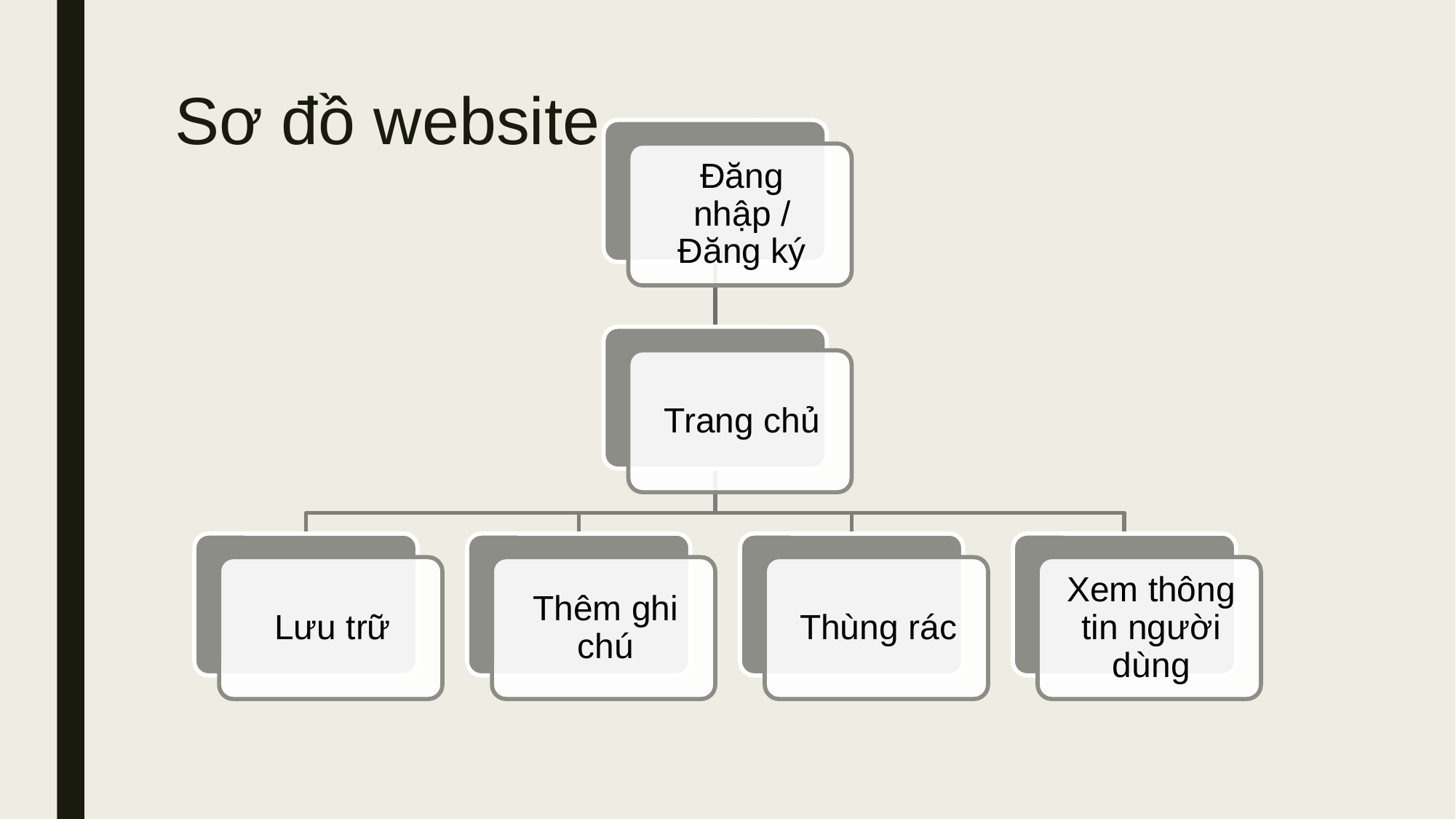

# Sơ đồ website
Đăng nhập / Đăng ký
Trang chủ
Lưu trữ
Thêm ghi chú
Thùng rác
Xem thông tin người dùng